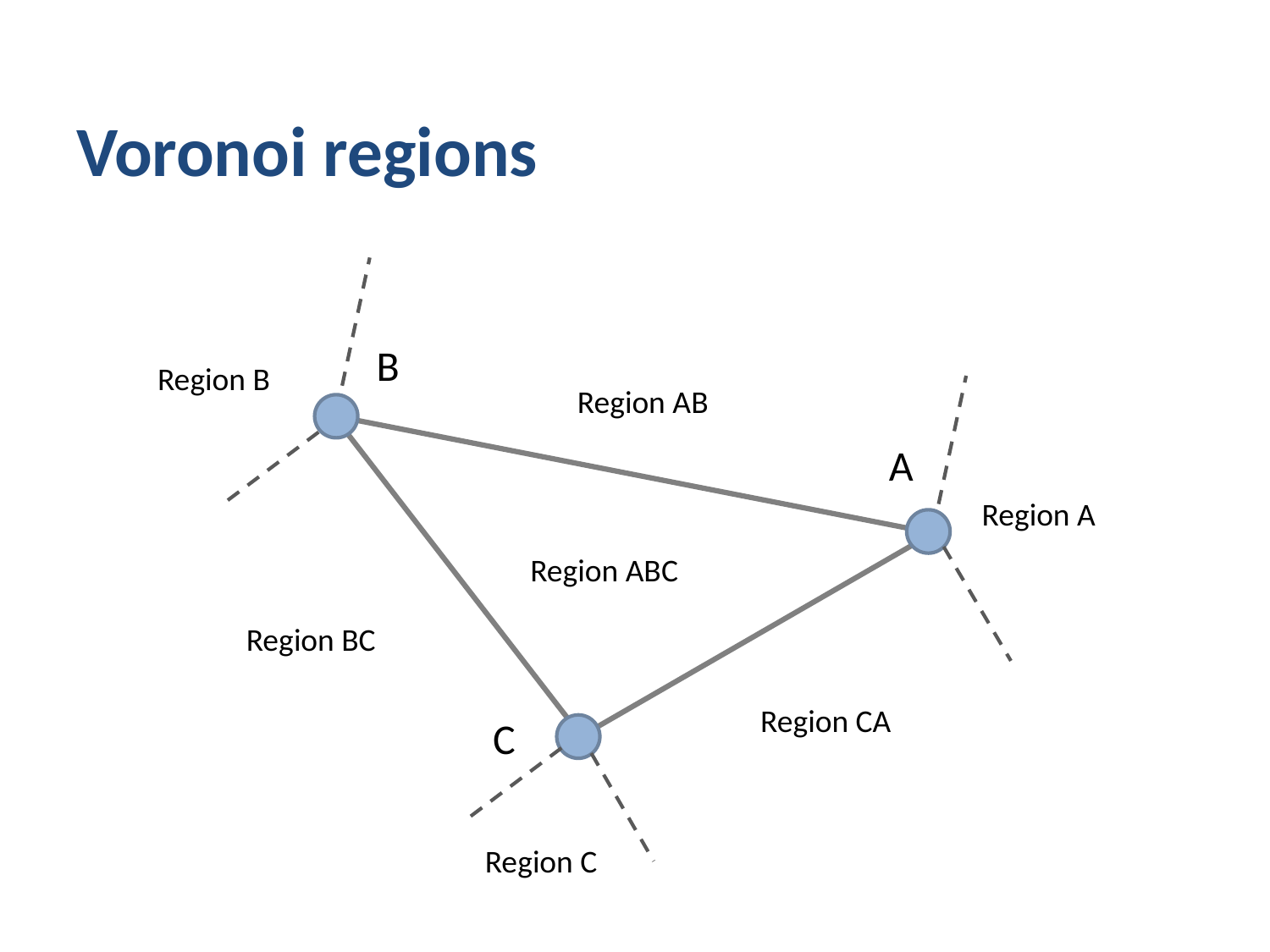

# Voronoi regions
B
Region B
Region AB

A
Region A

Region ABC
Region BC
Region CA
C

Region C